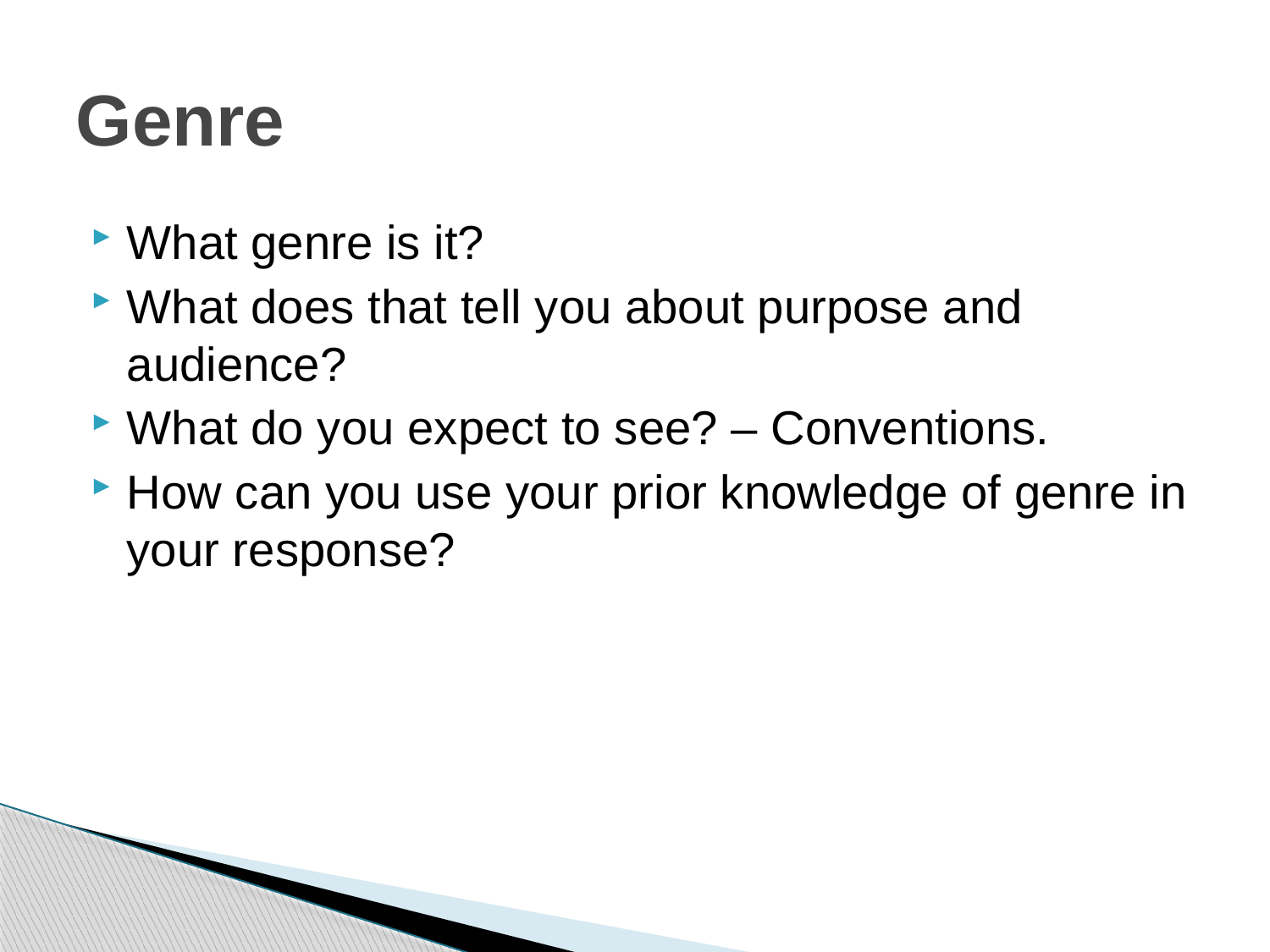

# Genre
What genre is it?
What does that tell you about purpose and audience?
What do you expect to see? – Conventions.
How can you use your prior knowledge of genre in your response?